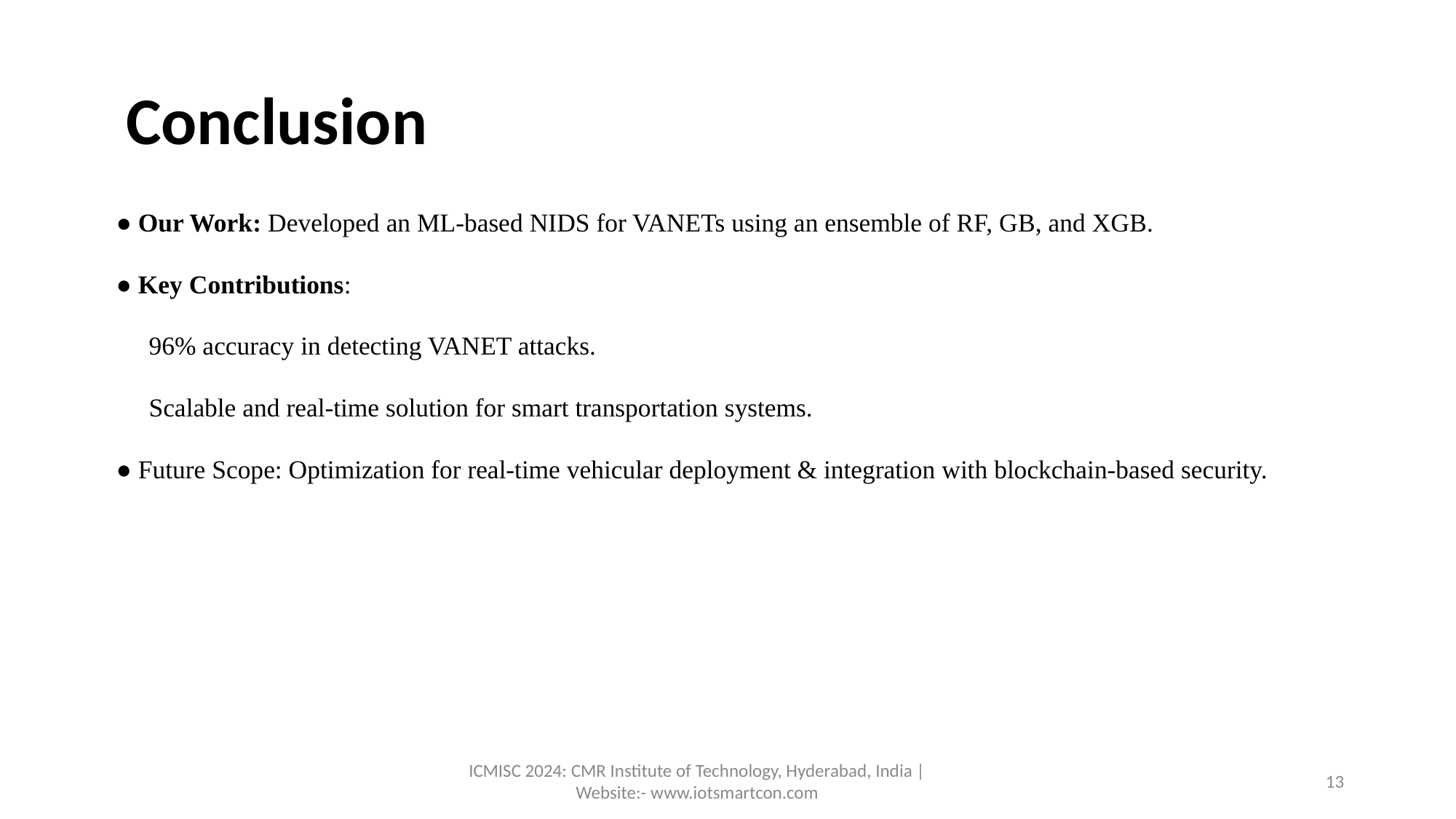

# Conclusion
● Our Work: Developed an ML-based NIDS for VANETs using an ensemble of RF, GB, and XGB.
● Key Contributions:
     96% accuracy in detecting VANET attacks.
     Scalable and real-time solution for smart transportation systems.
● Future Scope: Optimization for real-time vehicular deployment & integration with blockchain-based security.

ICMISC 2024: CMR Institute of Technology, Hyderabad, India | Website:- www.iotsmartcon.com
13